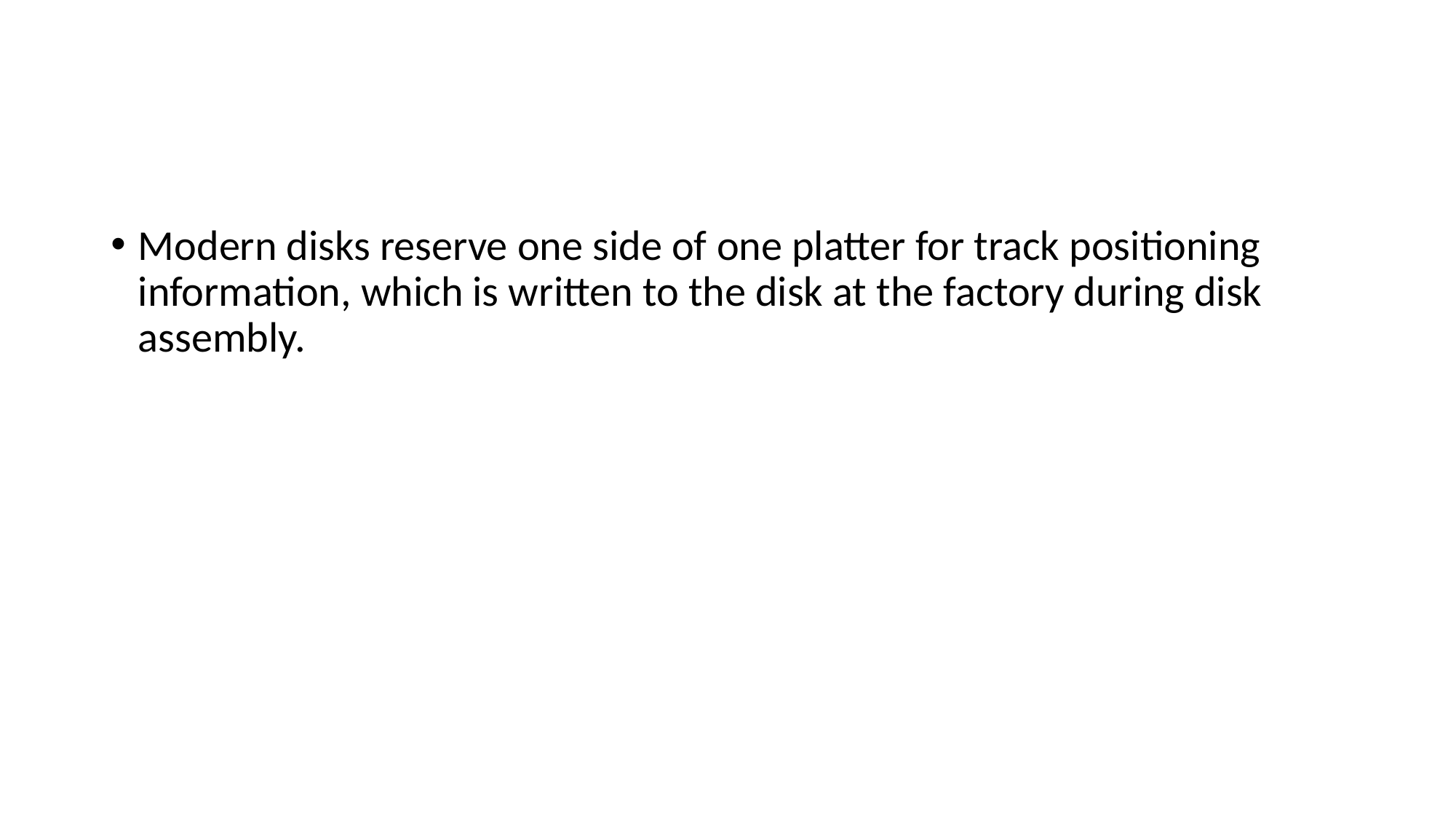

#
Modern disks reserve one side of one platter for track positioning information, which is written to the disk at the factory during disk assembly.